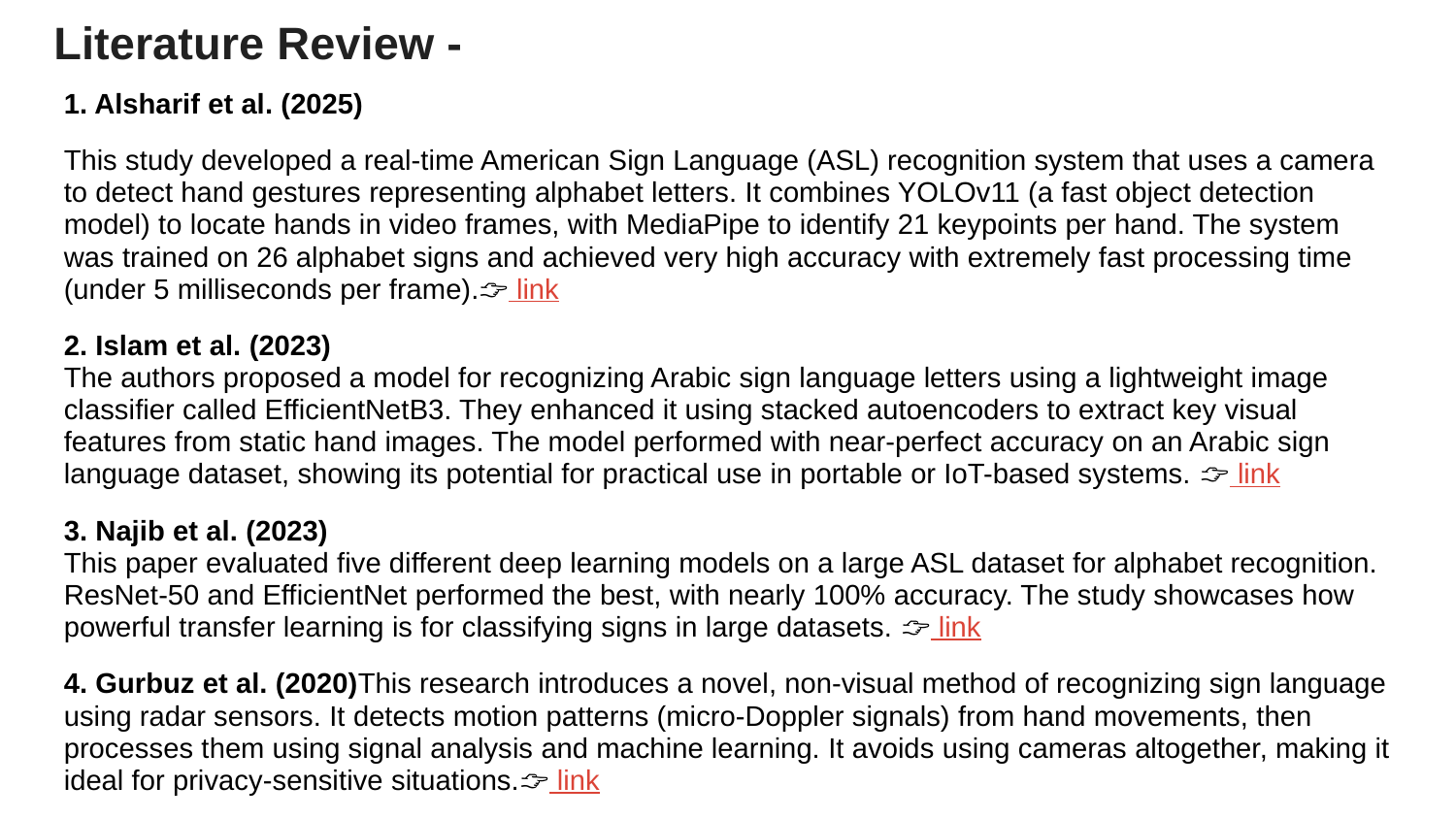

Literature Review -

1. Alsharif et al. (2025)
This study developed a real-time American Sign Language (ASL) recognition system that uses a camera to detect hand gestures representing alphabet letters. It combines YOLOv11 (a fast object detection model) to locate hands in video frames, with MediaPipe to identify 21 keypoints per hand. The system was trained on 26 alphabet signs and achieved very high accuracy with extremely fast processing time (under 5 milliseconds per frame).👉 link
2. Islam et al. (2023)
The authors proposed a model for recognizing Arabic sign language letters using a lightweight image classifier called EfficientNetB3. They enhanced it using stacked autoencoders to extract key visual features from static hand images. The model performed with near-perfect accuracy on an Arabic sign language dataset, showing its potential for practical use in portable or IoT-based systems. 👉 link
3. Najib et al. (2023)
This paper evaluated five different deep learning models on a large ASL dataset for alphabet recognition. ResNet-50 and EfficientNet performed the best, with nearly 100% accuracy. The study showcases how powerful transfer learning is for classifying signs in large datasets. 👉 link
4. Gurbuz et al. (2020)This research introduces a novel, non-visual method of recognizing sign language using radar sensors. It detects motion patterns (micro-Doppler signals) from hand movements, then processes them using signal analysis and machine learning. It avoids using cameras altogether, making it ideal for privacy-sensitive situations.👉 link